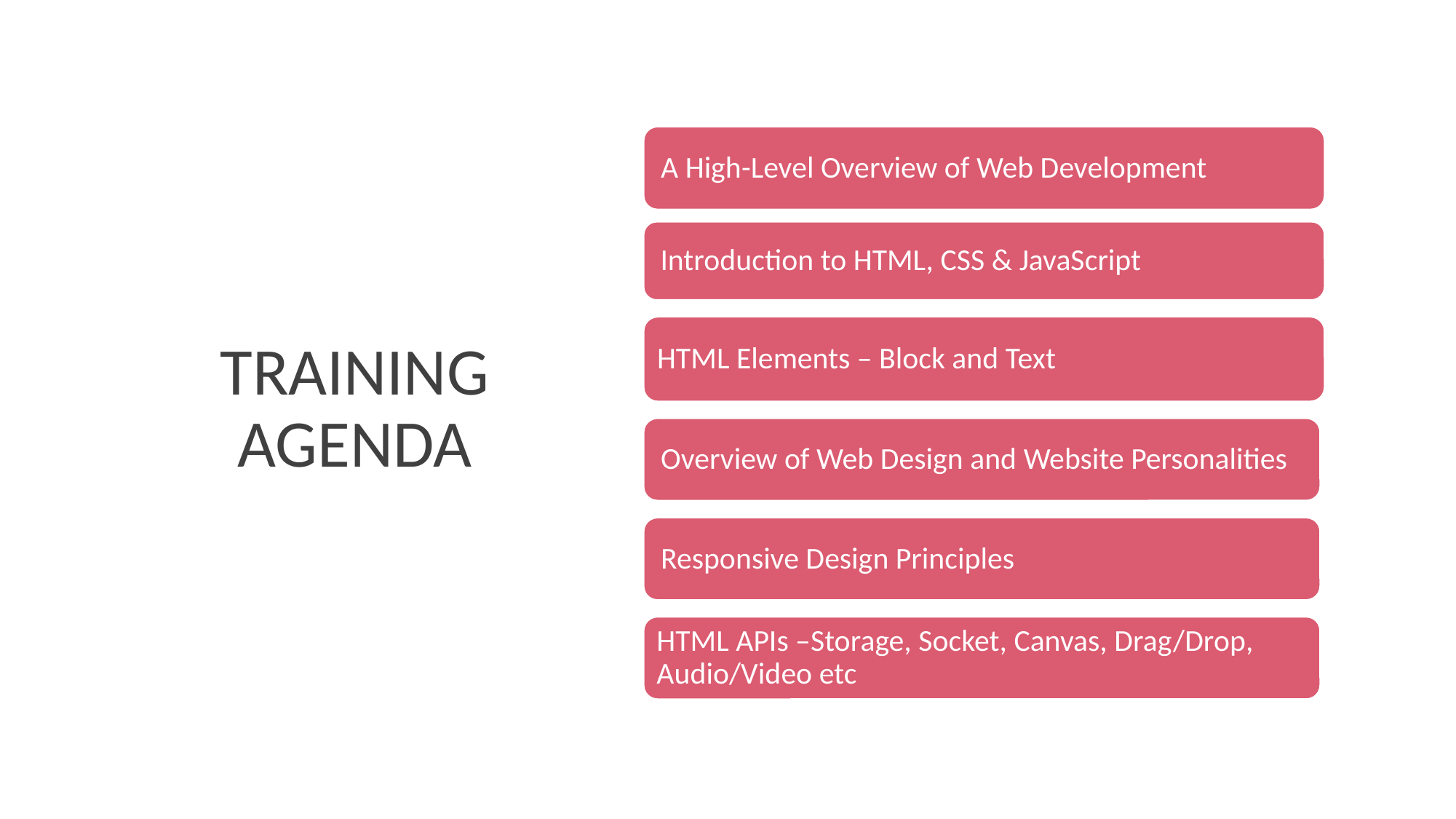

A High-Level Overview of Web Development
Introduction to HTML, CSS & JavaScript

HTML Elements – Block and Text
# TRAINING AGENDA
Overview of Web Design and Website Personalities
Responsive Design Principles

HTML APIs –Storage, Socket, Canvas, Drag/Drop, Audio/Video etc